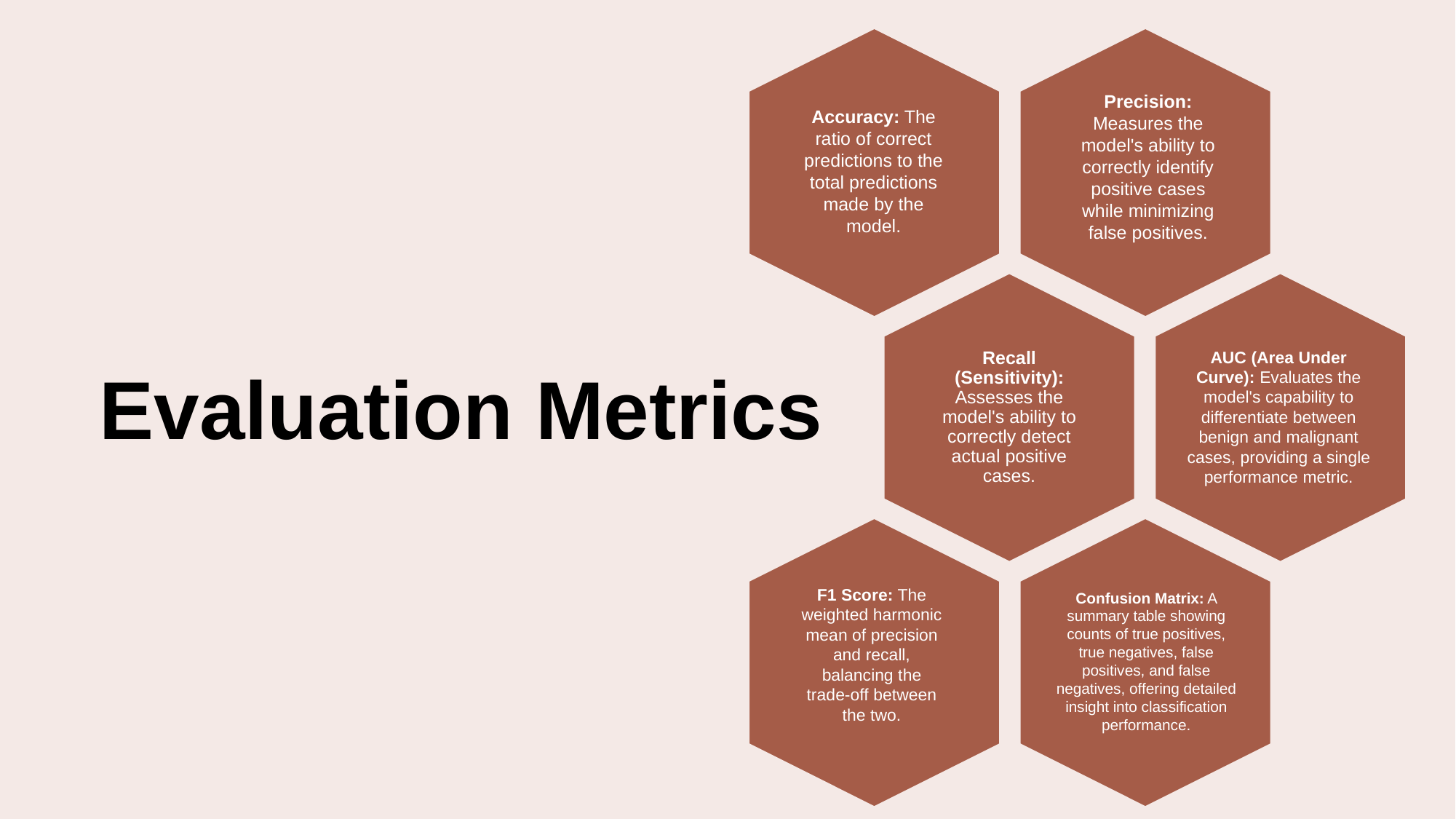

Recall (Sensitivity): Assesses the model's ability to correctly detect actual positive cases.

Precision: Measures the model's ability to correctly identify positive cases while minimizing false positives.
Accuracy: The ratio of correct predictions to the total predictions made by the model.

AUC (Area Under Curve): Evaluates the model's capability to differentiate between benign and malignant cases, providing a single performance metric.
Evaluation Metrics
F1 Score: The weighted harmonic mean of precision and recall, balancing the trade-off between the two.

Confusion Matrix: A summary table showing counts of true positives, true negatives, false positives, and false negatives, offering detailed insight into classification performance.